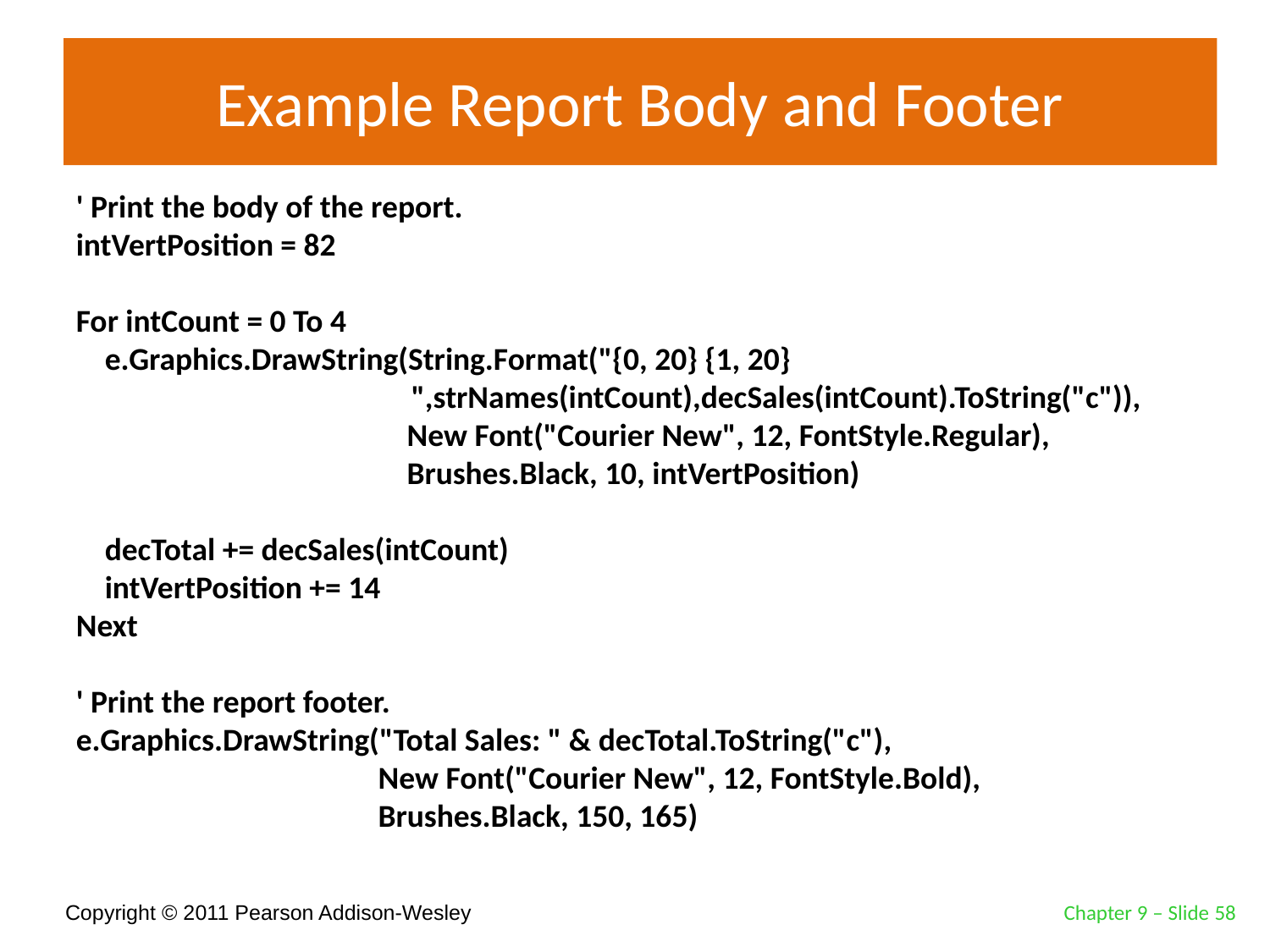

# Example Report Body and Footer
' Print the body of the report.
intVertPosition = 82

For intCount = 0 To 4
    e.Graphics.DrawString(String.Format("{0, 20} {1, 20}  	 	                               	                             ",strNames(intCount),decSales(intCount).ToString("c")),
                                              New Font("Courier New", 12, FontStyle.Regular),
                                              Brushes.Black, 10, intVertPosition)

    decTotal += decSales(intCount)
    intVertPosition += 14
Next

' Print the report footer.
e.Graphics.DrawString("Total Sales: " & decTotal.ToString("c"),
                                          New Font("Courier New", 12, FontStyle.Bold),
                                          Brushes.Black, 150, 165)
Chapter 9 – Slide 58